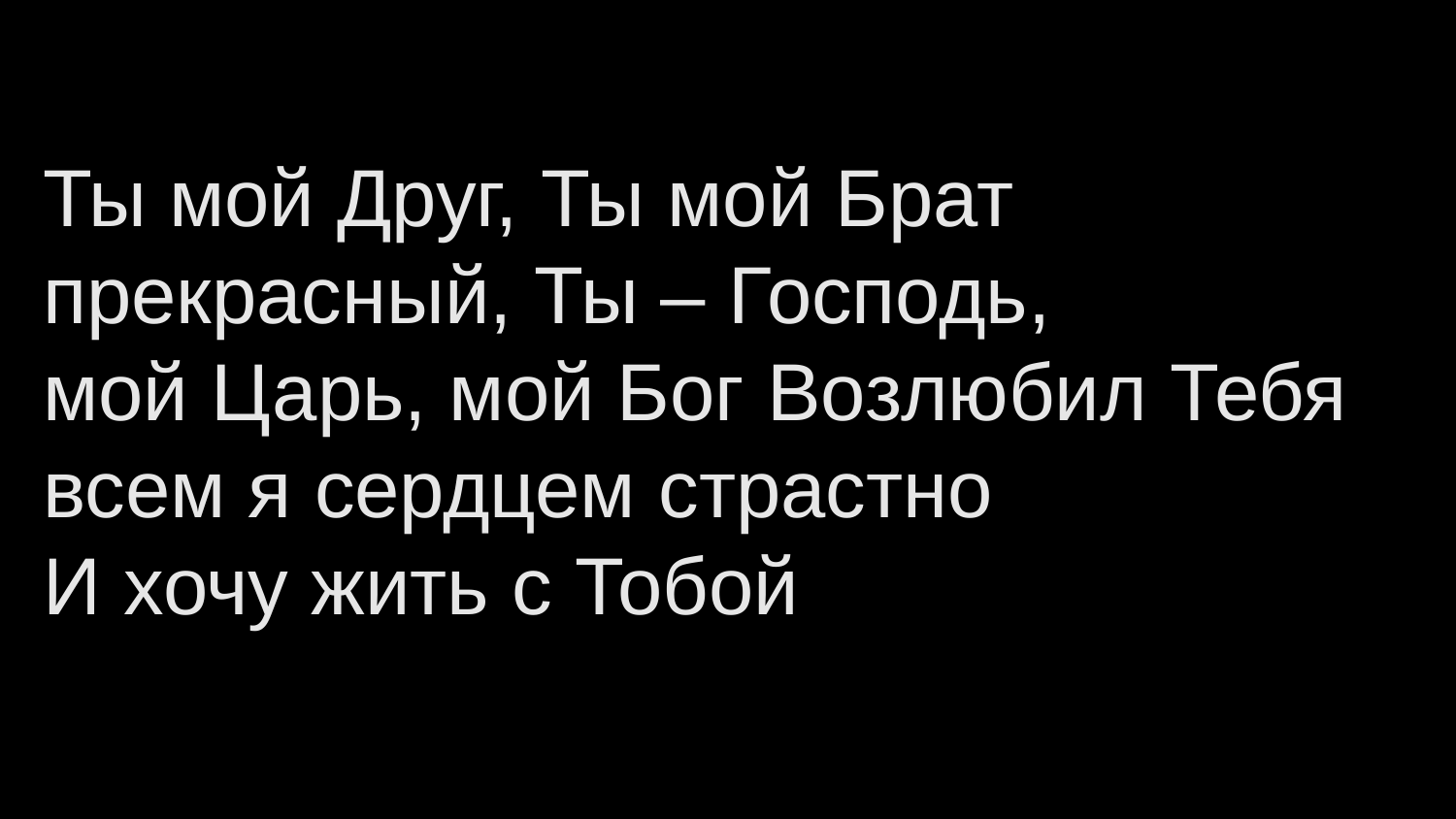

Ты мой Друг, Ты мой Брат прекрасный, Ты – Господь,
мой Царь, мой Бог Возлюбил Тебя
всем я сердцем страстно
И хочу жить с Тобой